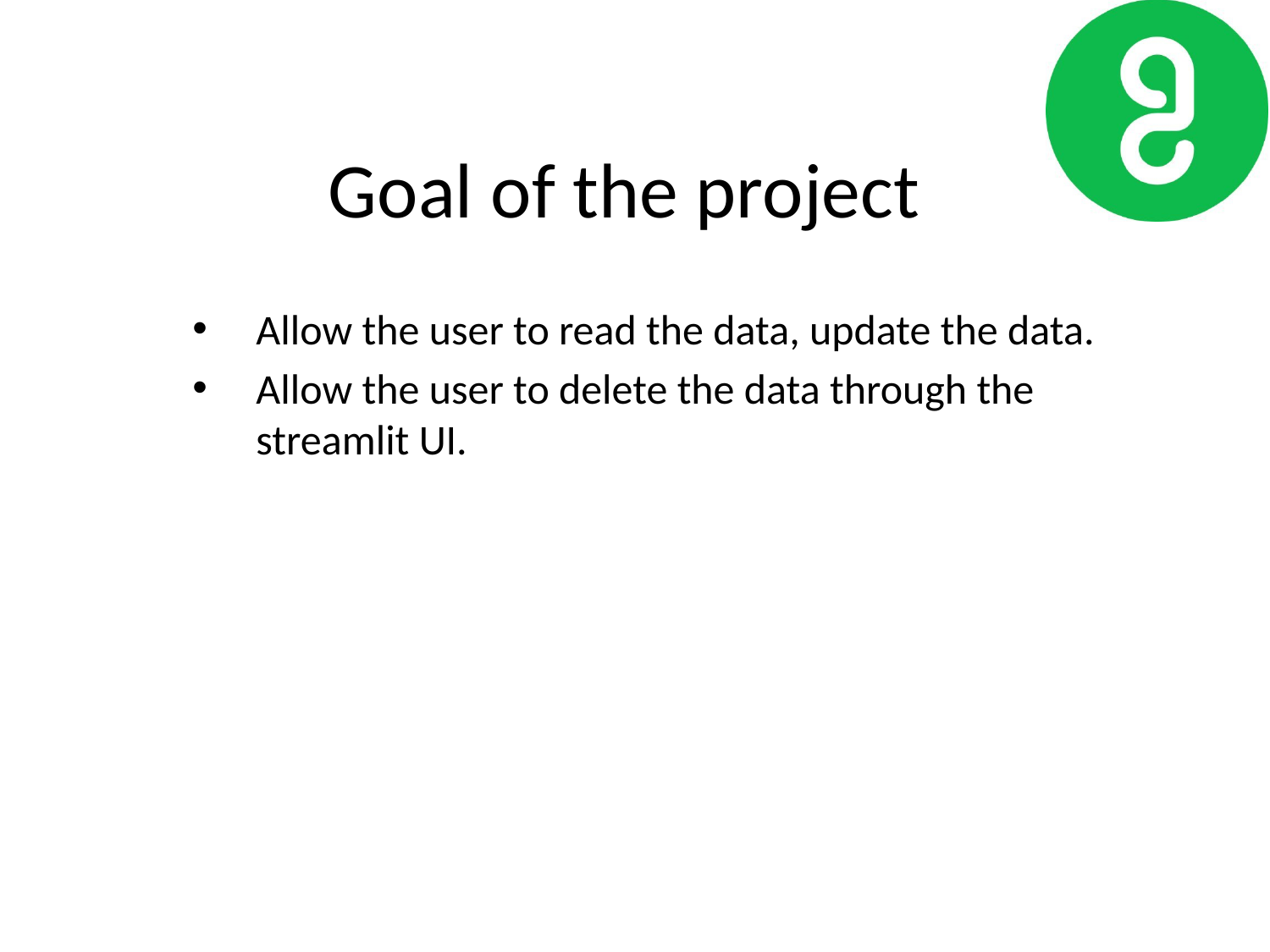

# Goal of the project
Allow the user to read the data, update the data.
Allow the user to delete the data through the streamlit UI.